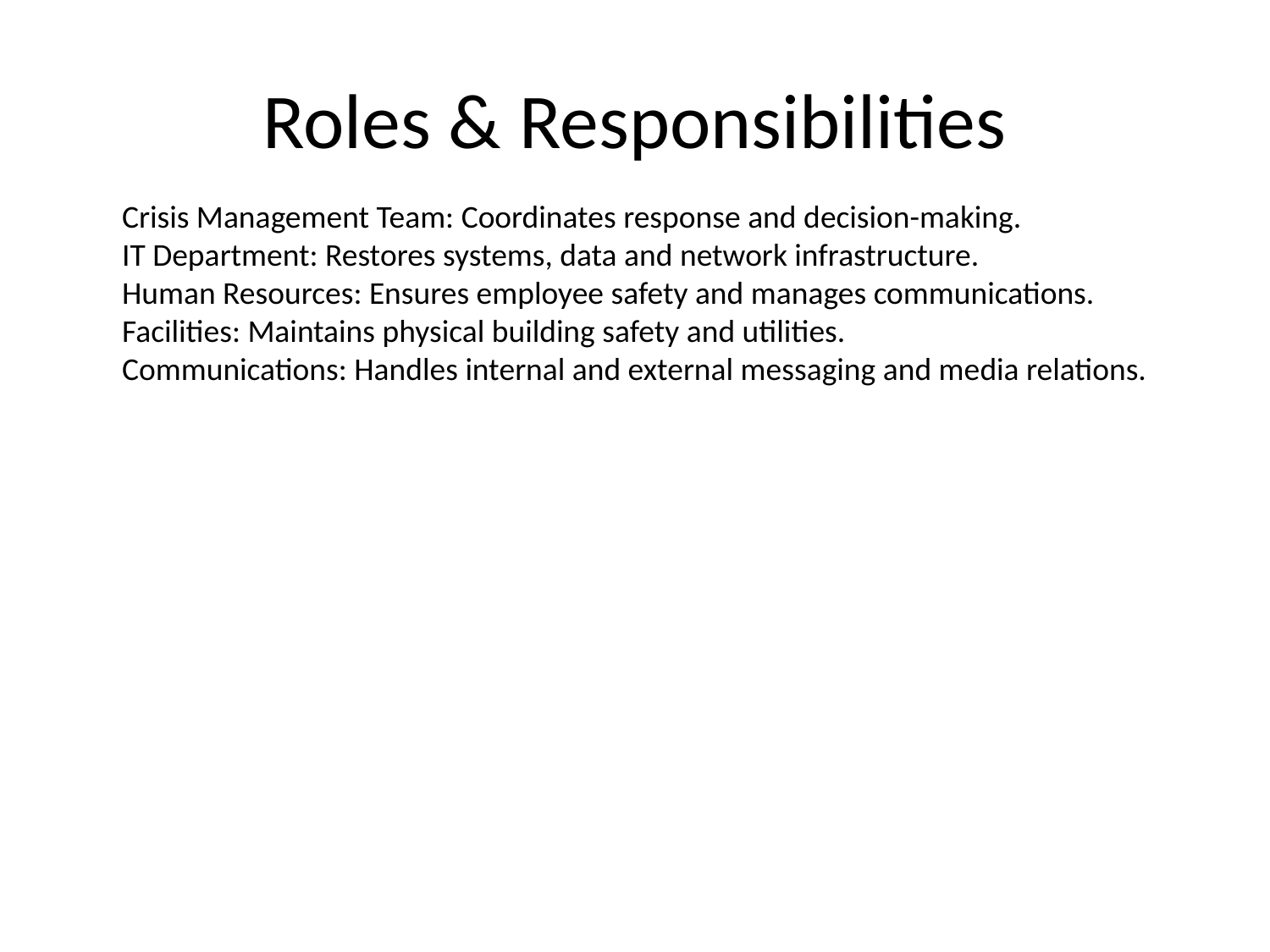

# Roles & Responsibilities
Crisis Management Team: Coordinates response and decision-making.
IT Department: Restores systems, data and network infrastructure.
Human Resources: Ensures employee safety and manages communications.
Facilities: Maintains physical building safety and utilities.
Communications: Handles internal and external messaging and media relations.